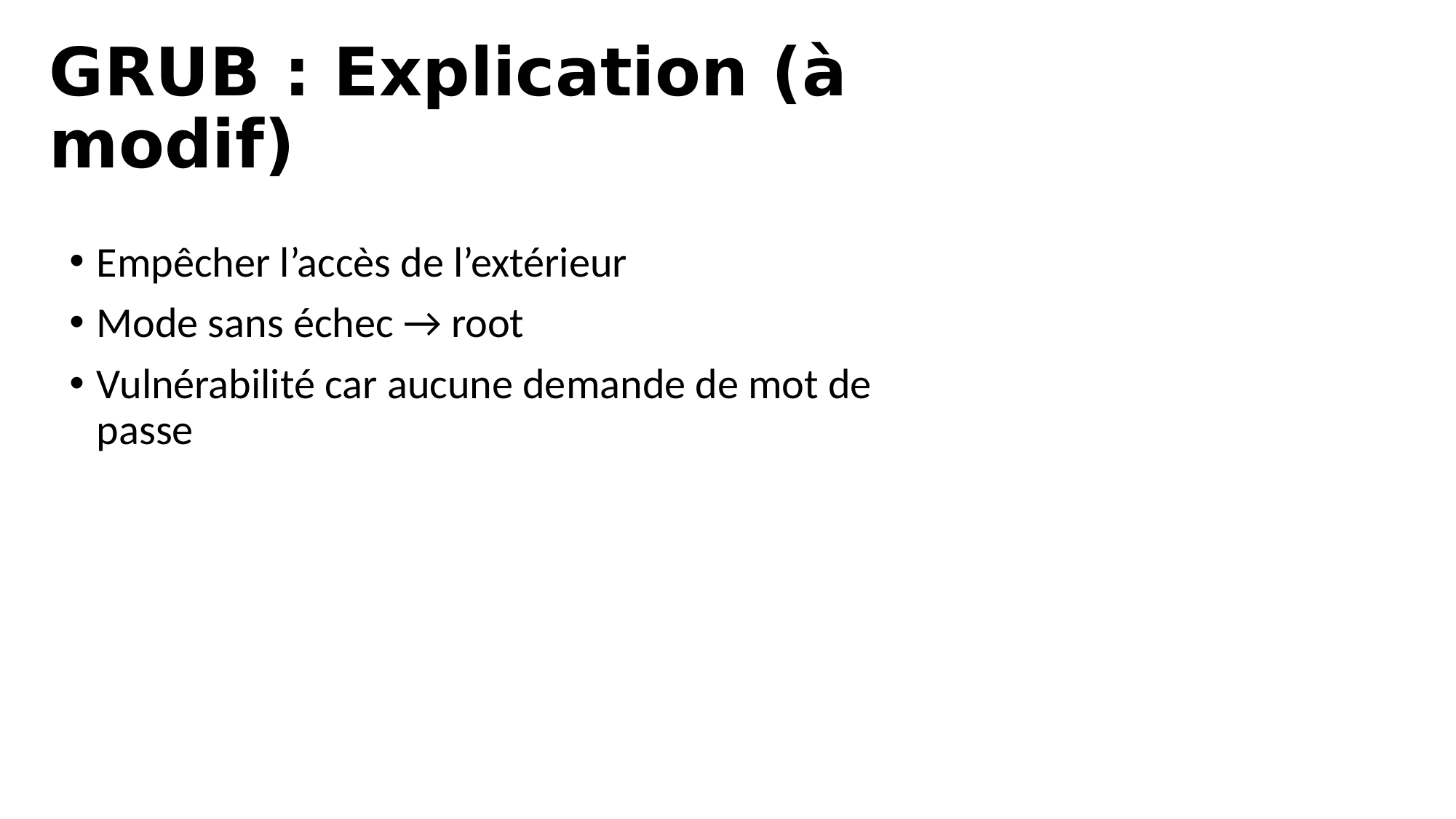

# GRUB : Explication (à modif)
Empêcher l’accès de l’extérieur
Mode sans échec → root
Vulnérabilité car aucune demande de mot de passe